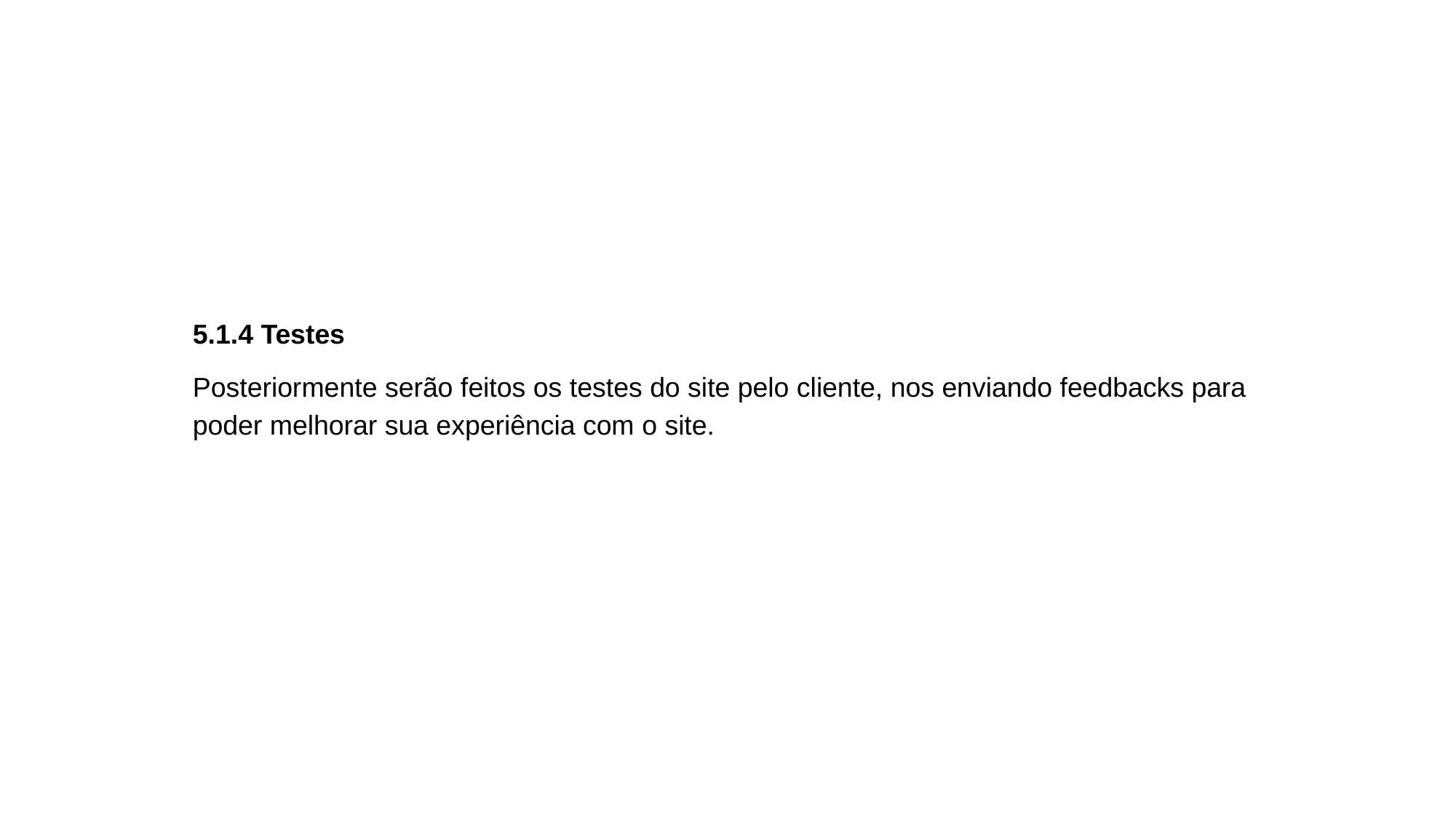

5.1.4 Testes
Posteriormente serão feitos os testes do site pelo cliente, nos enviando feedbacks para poder melhorar sua experiência com o site.